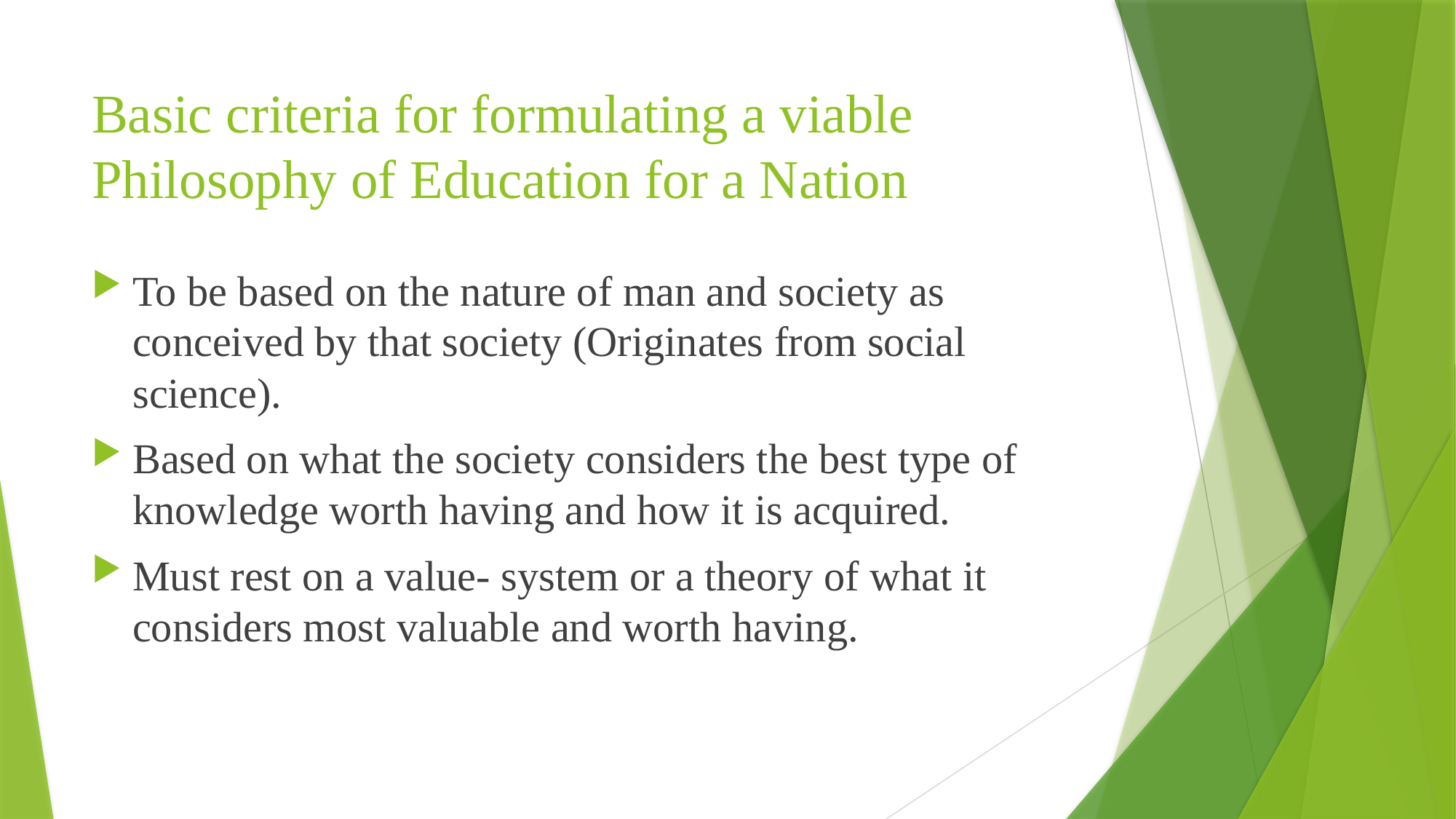

# Basic criteria for formulating a viable Philosophy of Education for a Nation
To be based on the nature of man and society as conceived by that society (Originates from social science).
Based on what the society considers the best type of knowledge worth having and how it is acquired.
Must rest on a value- system or a theory of what it considers most valuable and worth having.